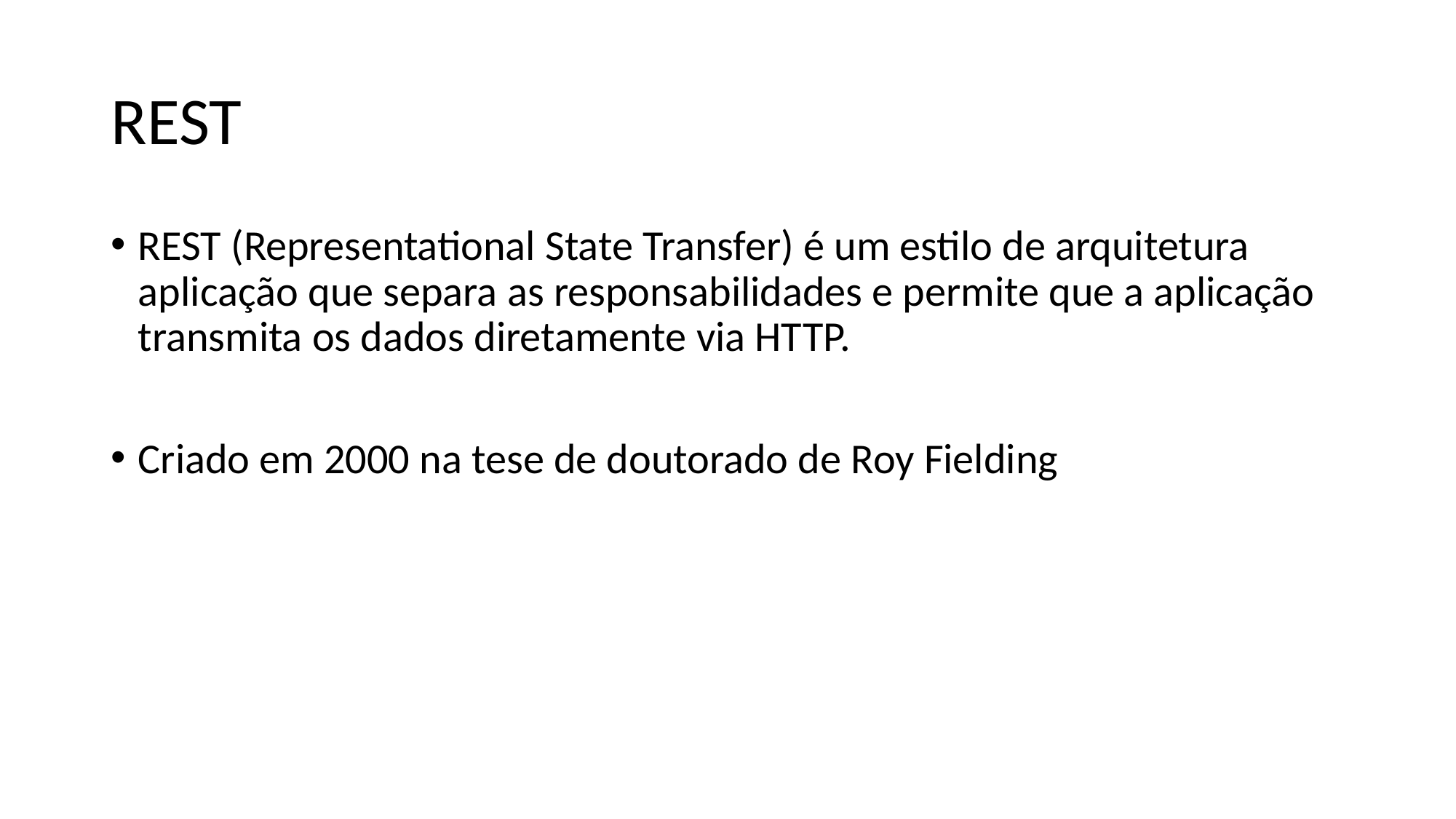

# REST
REST (Representational State Transfer) é um estilo de arquitetura aplicação que separa as responsabilidades e permite que a aplicação transmita os dados diretamente via HTTP.

Criado em 2000 na tese de doutorado de Roy Fielding